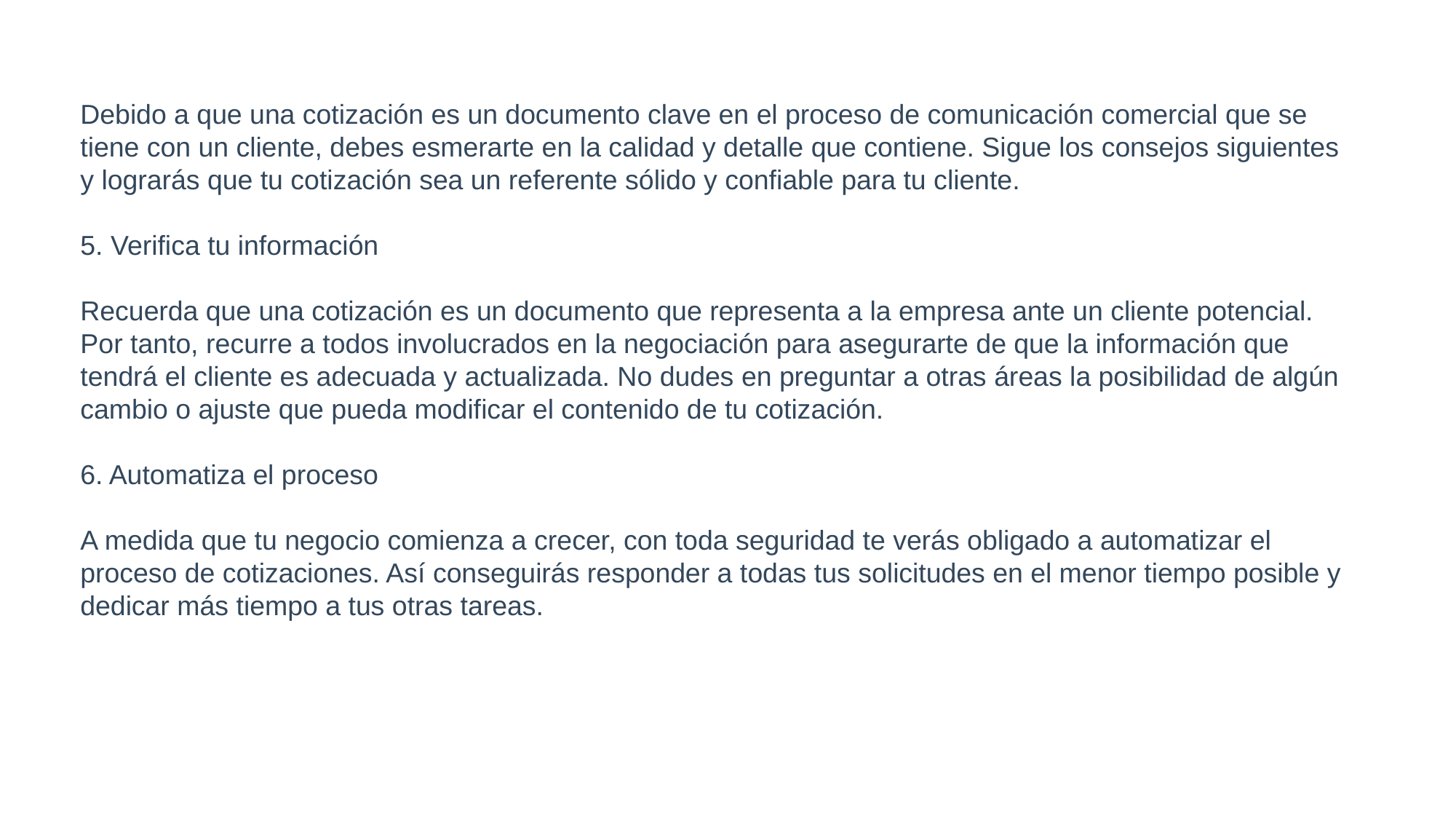

Debido a que una cotización es un documento clave en el proceso de comunicación comercial que se tiene con un cliente, debes esmerarte en la calidad y detalle que contiene. Sigue los consejos siguientes y lograrás que tu cotización sea un referente sólido y confiable para tu cliente.

5. Verifica tu información

Recuerda que una cotización es un documento que representa a la empresa ante un cliente potencial. Por tanto, recurre a todos involucrados en la negociación para asegurarte de que la información que tendrá el cliente es adecuada y actualizada. No dudes en preguntar a otras áreas la posibilidad de algún cambio o ajuste que pueda modificar el contenido de tu cotización.

6. Automatiza el proceso

A medida que tu negocio comienza a crecer, con toda seguridad te verás obligado a automatizar el proceso de cotizaciones. Así conseguirás responder a todas tus solicitudes en el menor tiempo posible y dedicar más tiempo a tus otras tareas.